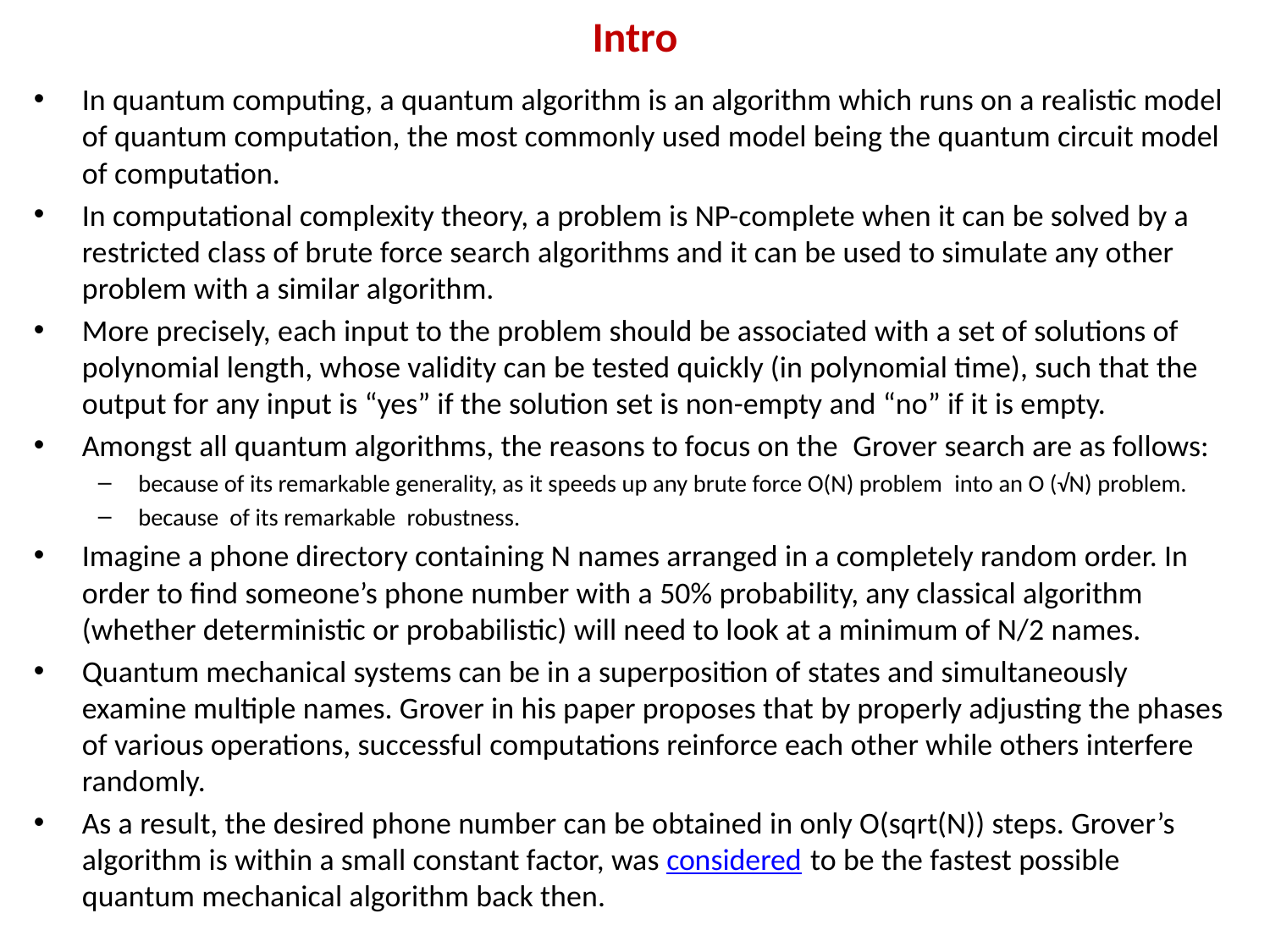

# Intro
In quantum computing, a quantum algorithm is an algorithm which runs on a realistic model of quantum computation, the most commonly used model being the quantum circuit model of computation.
In computational complexity theory, a problem is NP-complete when it can be solved by a restricted class of brute force search algorithms and it can be used to simulate any other problem with a similar algorithm.
More precisely, each input to the problem should be associated with a set of solutions of polynomial length, whose validity can be tested quickly (in polynomial time), such that the output for any input is “yes” if the solution set is non-empty and “no” if it is empty.
Amongst all quantum algorithms, the reasons to focus on the  Grover search are as follows:
because of its remarkable generality, as it speeds up any brute force O(N) problem  into an O (√N) problem.
because  of its remarkable  robustness.
Imagine a phone directory containing N names arranged in a completely random order. In order to find someone’s phone number with a 50% probability, any classical algorithm (whether deterministic or probabilistic) will need to look at a minimum of N/2 names.
Quantum mechanical systems can be in a superposition of states and simultaneously examine multiple names. Grover in his paper proposes that by properly adjusting the phases of various operations, successful computations reinforce each other while others interfere randomly.
As a result, the desired phone number can be obtained in only O(sqrt(N)) steps. Grover’s algorithm is within a small constant factor, was considered to be the fastest possible quantum mechanical algorithm back then.